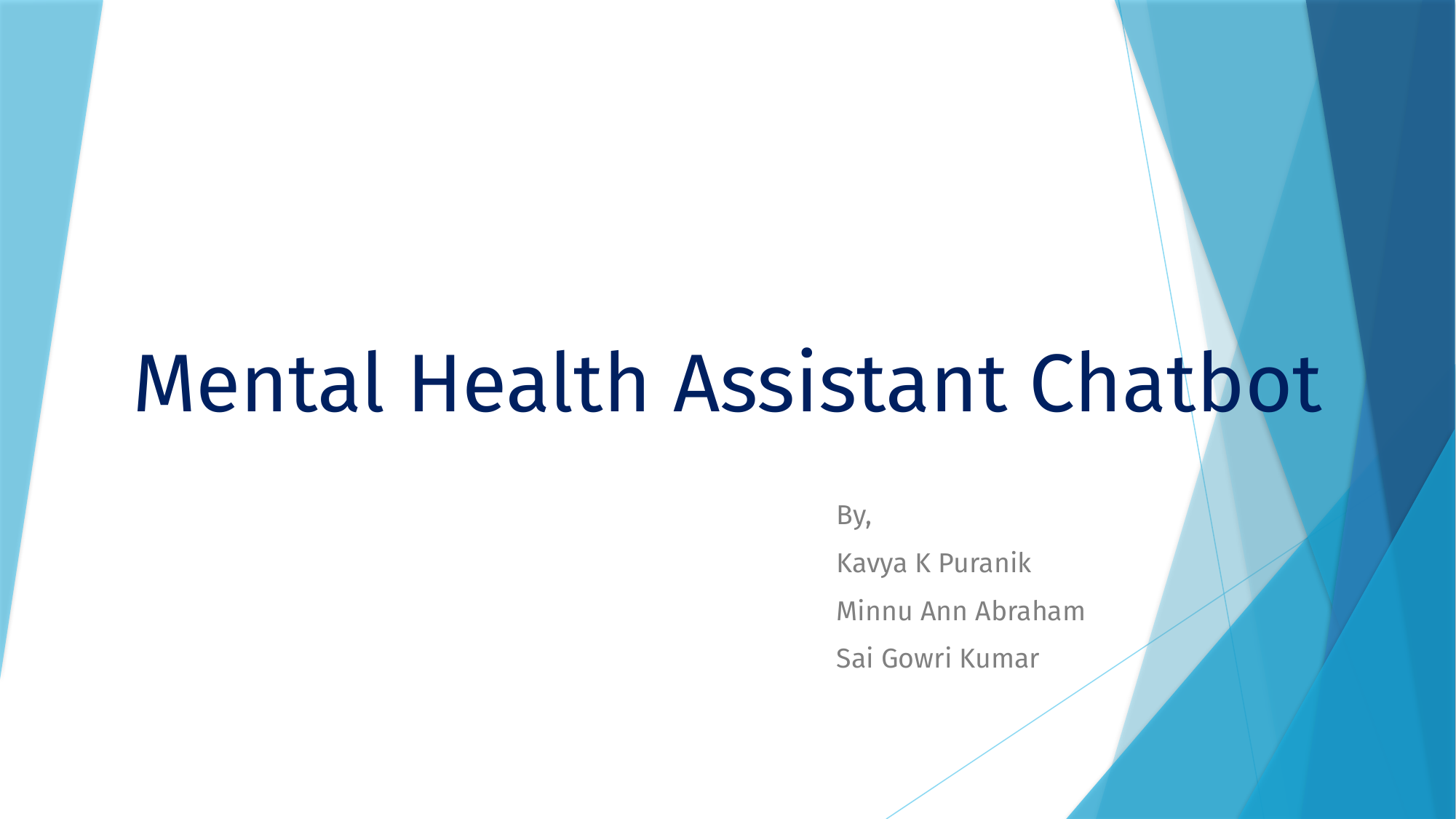

# Mental Health Assistant Chatbot
By,
Kavya K Puranik
Minnu Ann Abraham
Sai Gowri Kumar